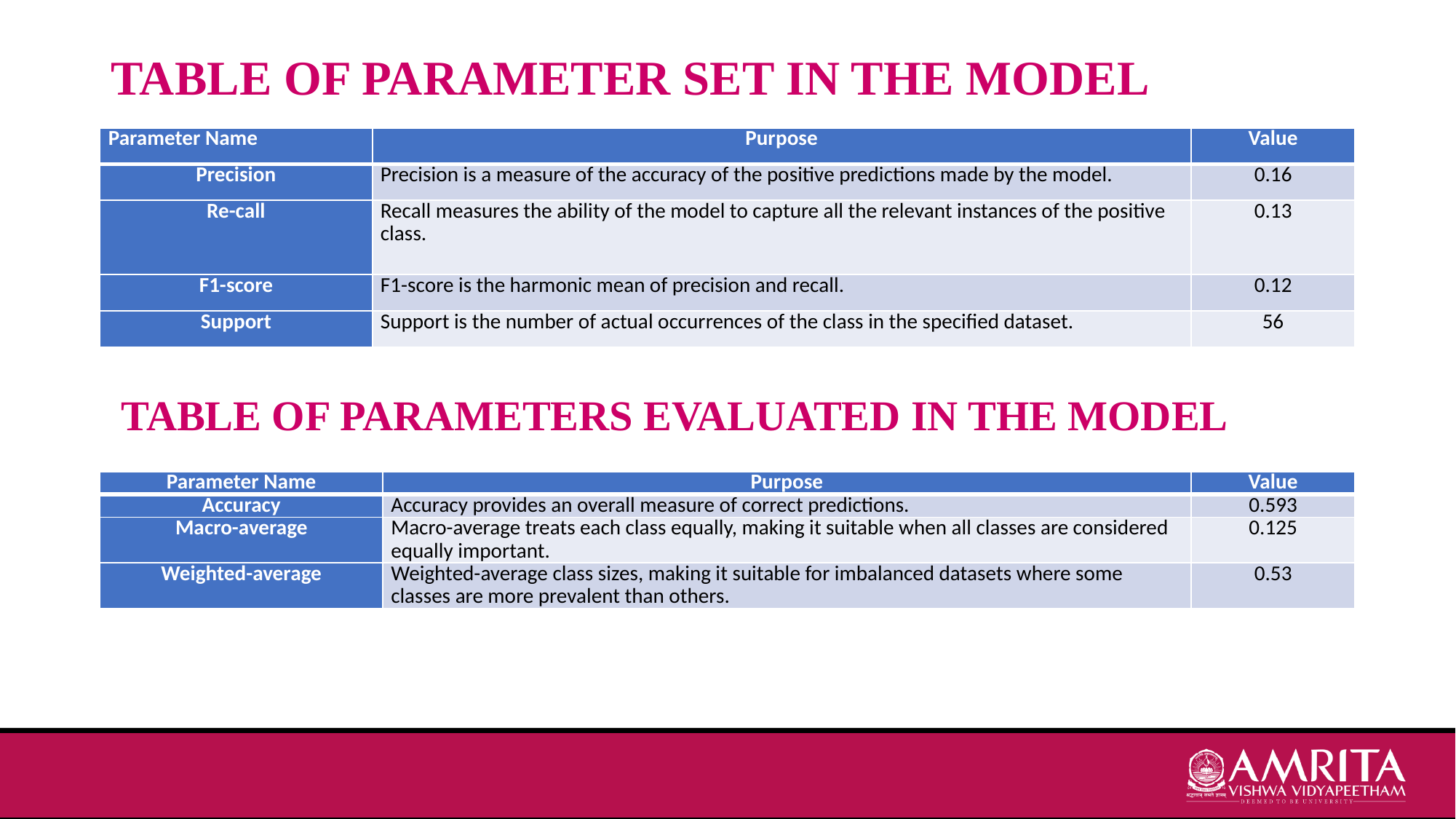

# TABLE OF PARAMETER SET IN THE MODEL
| Parameter Name | Purpose | Value |
| --- | --- | --- |
| Precision | Precision is a measure of the accuracy of the positive predictions made by the model. | 0.16 |
| Re-call | Recall measures the ability of the model to capture all the relevant instances of the positive class. | 0.13 |
| F1-score | F1-score is the harmonic mean of precision and recall. | 0.12 |
| Support | Support is the number of actual occurrences of the class in the specified dataset. | 56 |
 TABLE OF PARAMETERS EVALUATED IN THE MODEL
| Parameter Name | Purpose | Value |
| --- | --- | --- |
| Accuracy | Accuracy provides an overall measure of correct predictions. | 0.593 |
| Macro-average | Macro-average treats each class equally, making it suitable when all classes are considered equally important. | 0.125 |
| Weighted-average | Weighted-average class sizes, making it suitable for imbalanced datasets where some classes are more prevalent than others. | 0.53 |